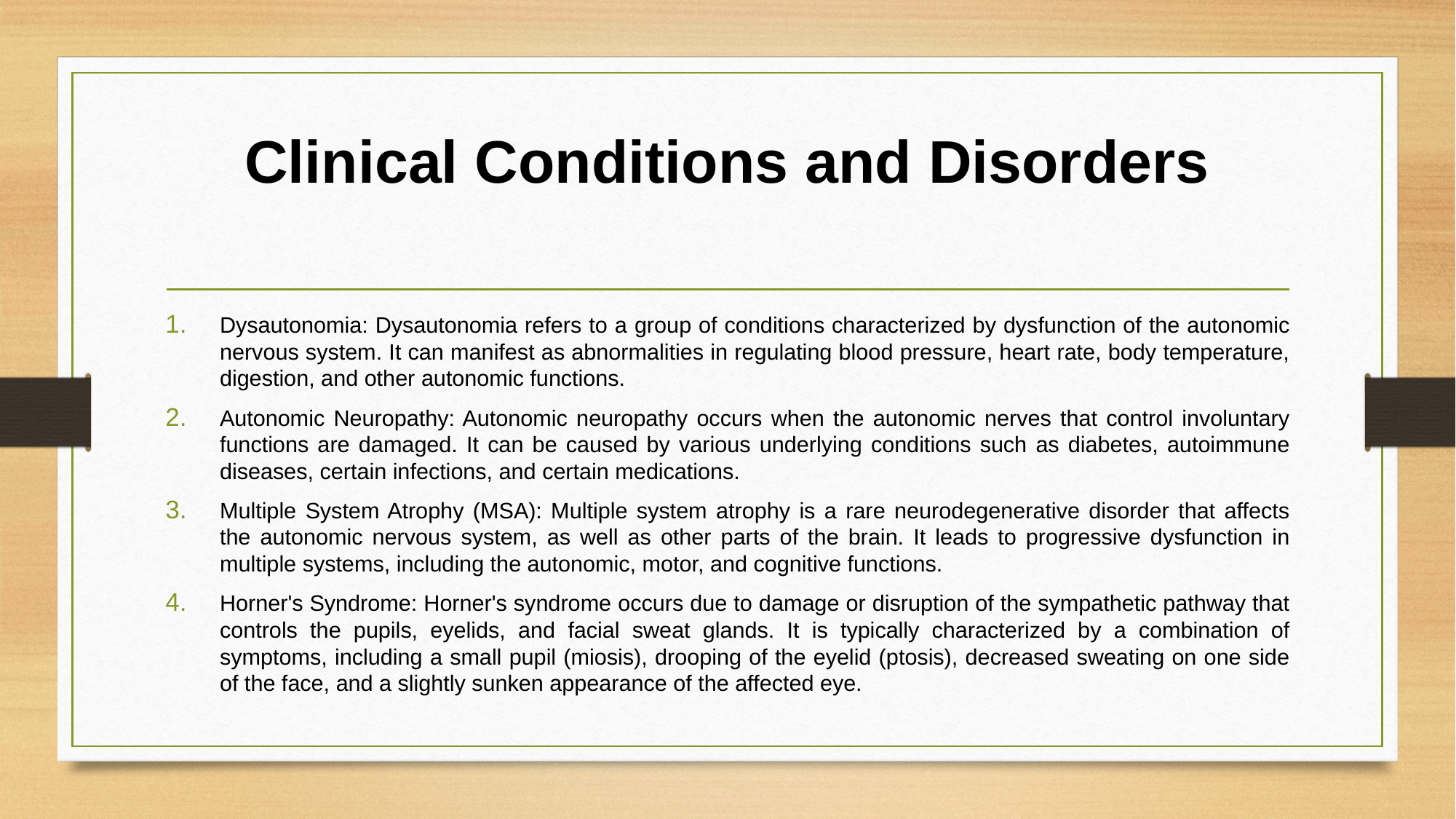

# Clinical Conditions and Disorders
Dysautonomia: Dysautonomia refers to a group of conditions characterized by dysfunction of the autonomic nervous system. It can manifest as abnormalities in regulating blood pressure, heart rate, body temperature, digestion, and other autonomic functions.
Autonomic Neuropathy: Autonomic neuropathy occurs when the autonomic nerves that control involuntary functions are damaged. It can be caused by various underlying conditions such as diabetes, autoimmune diseases, certain infections, and certain medications.
Multiple System Atrophy (MSA): Multiple system atrophy is a rare neurodegenerative disorder that affects the autonomic nervous system, as well as other parts of the brain. It leads to progressive dysfunction in multiple systems, including the autonomic, motor, and cognitive functions.
Horner's Syndrome: Horner's syndrome occurs due to damage or disruption of the sympathetic pathway that controls the pupils, eyelids, and facial sweat glands. It is typically characterized by a combination of symptoms, including a small pupil (miosis), drooping of the eyelid (ptosis), decreased sweating on one side of the face, and a slightly sunken appearance of the affected eye.